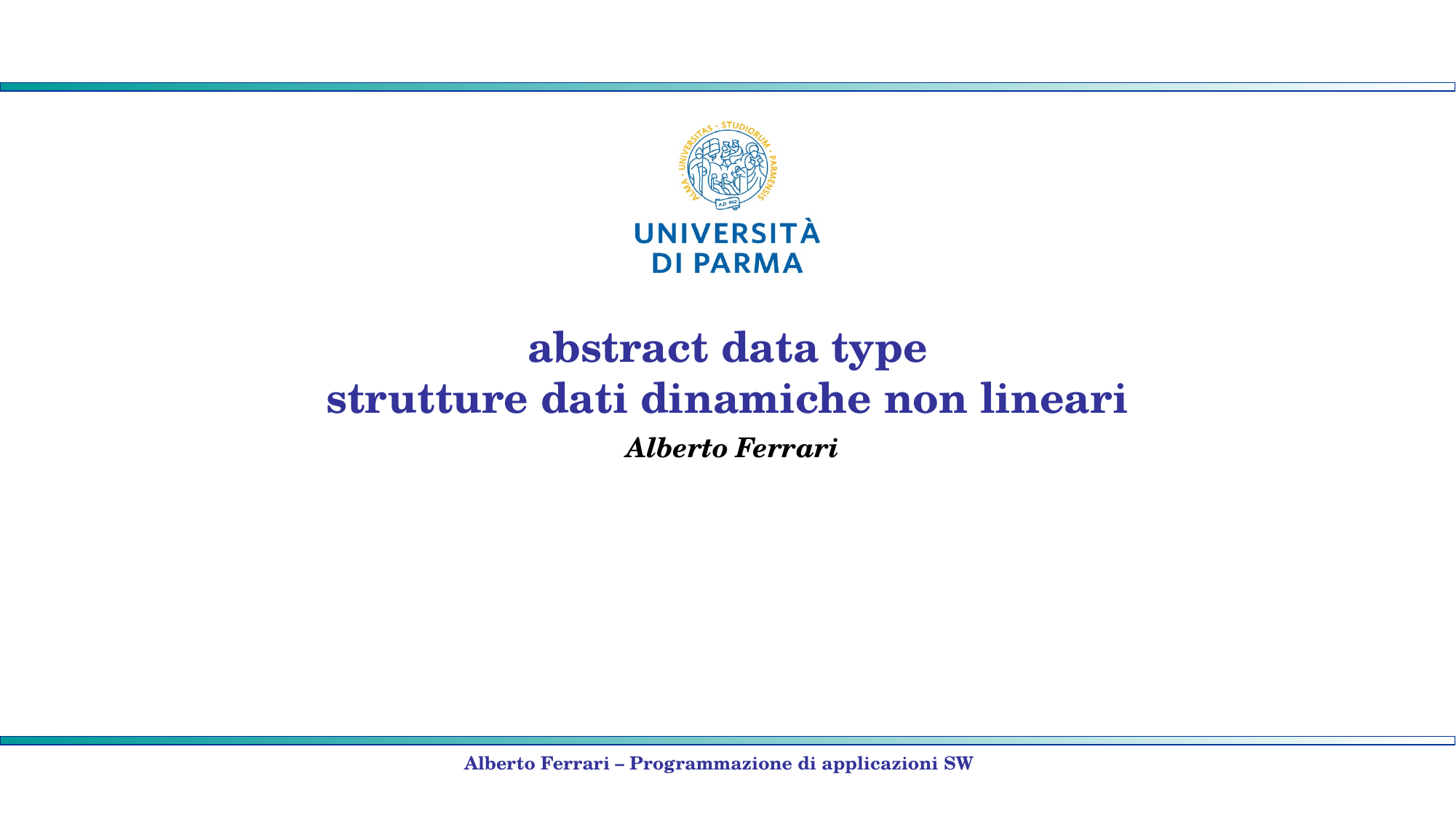

# abstract data type strutture dati dinamiche non lineari Alberto Ferrari
Alberto Ferrari – Programmazione di applicazioni SW